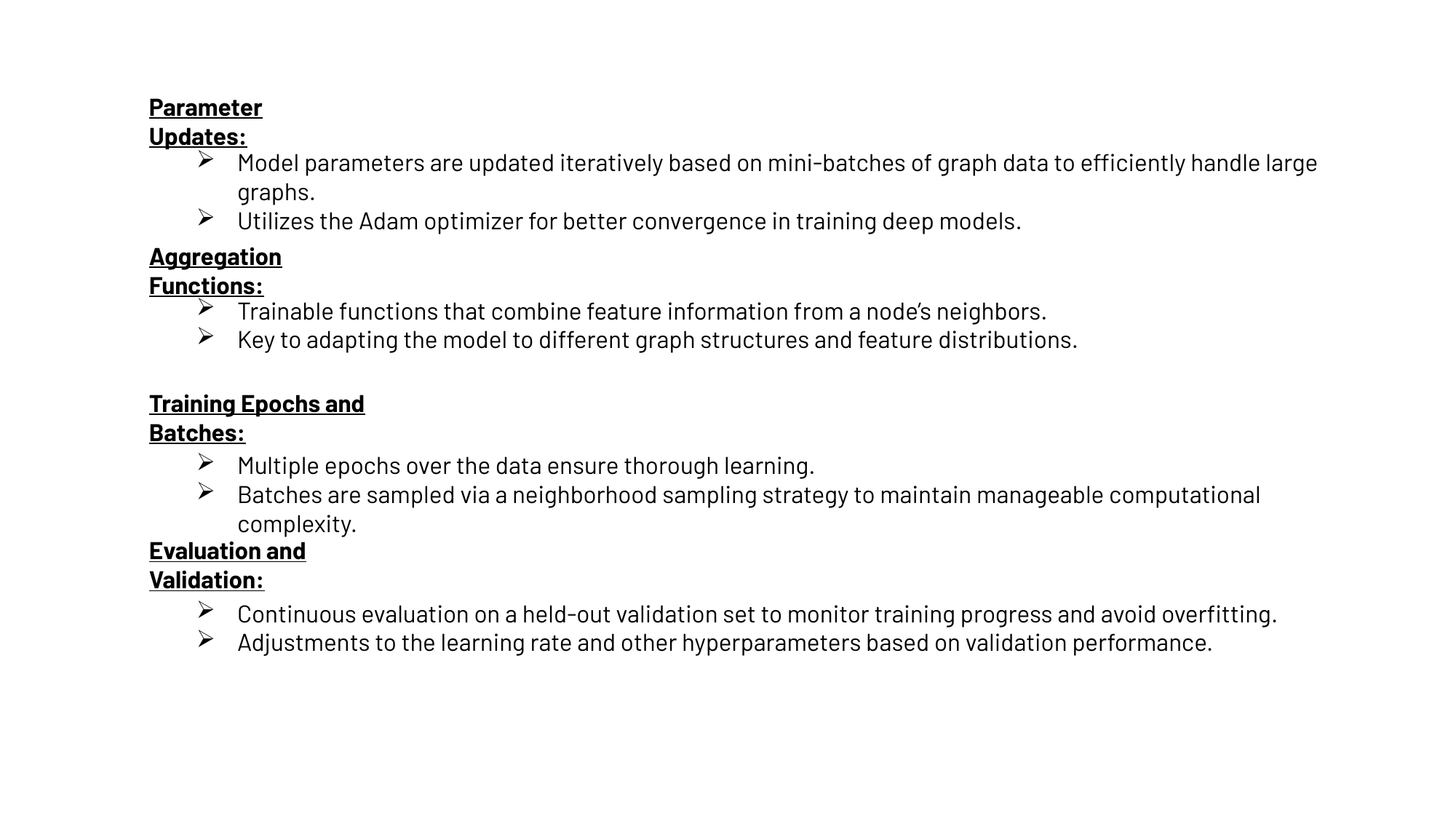

Parameter Updates:
Model parameters are updated iteratively based on mini-batches of graph data to efficiently handle large graphs.
Utilizes the Adam optimizer for better convergence in training deep models.
Aggregation Functions:
Trainable functions that combine feature information from a node’s neighbors.
Key to adapting the model to different graph structures and feature distributions.
Training Epochs and Batches:
Training the Model
Multiple epochs over the data ensure thorough learning.
Batches are sampled via a neighborhood sampling strategy to maintain manageable computational complexity.
Evaluation and Validation:
Continuous evaluation on a held-out validation set to monitor training progress and avoid overfitting.
Adjustments to the learning rate and other hyperparameters based on validation performance.